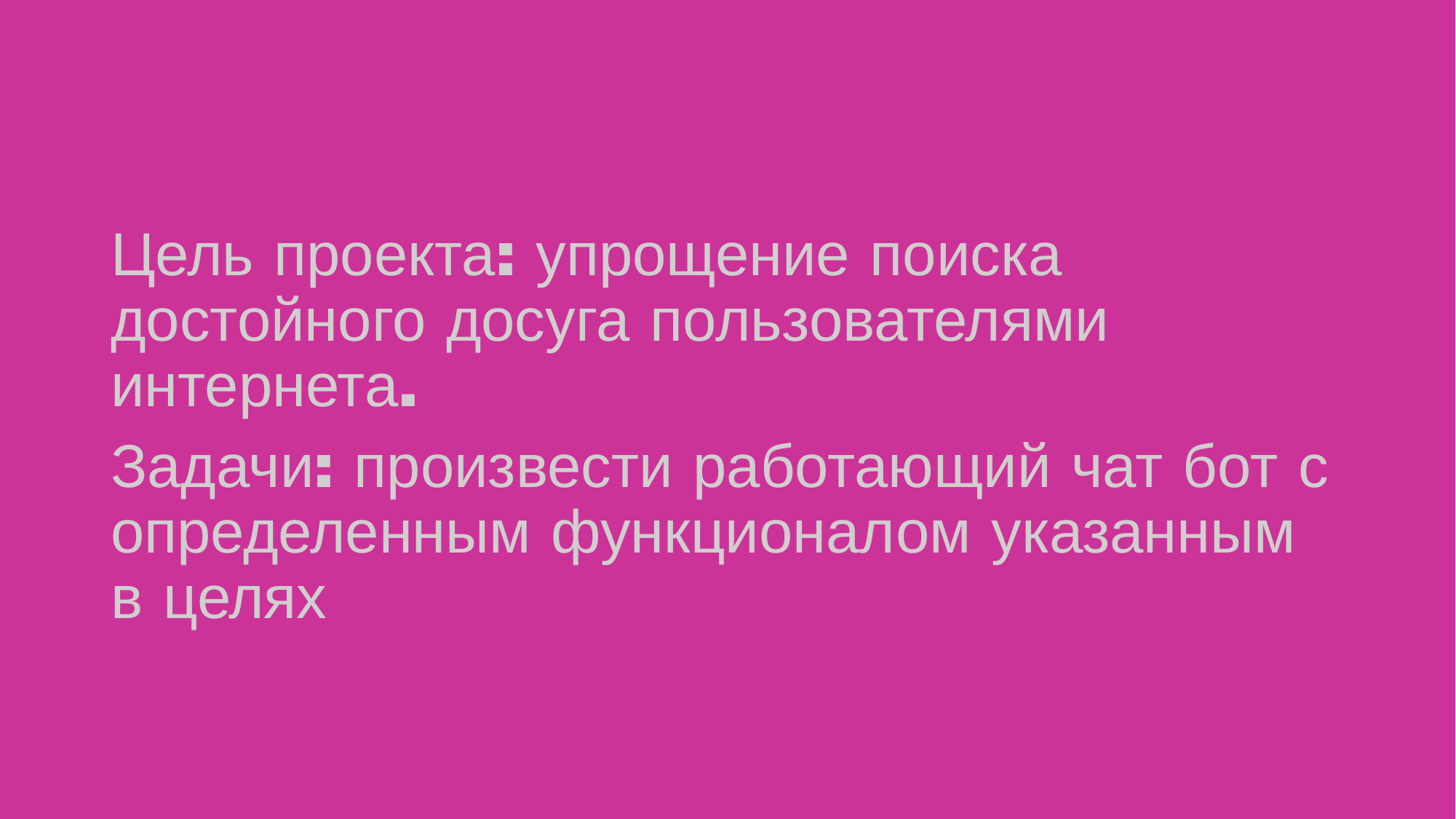

Цель проекта: упрощение поиска достойного досуга пользователями интернета.
Задачи: произвести работающий чат бот с определенным функционалом указанным в целях